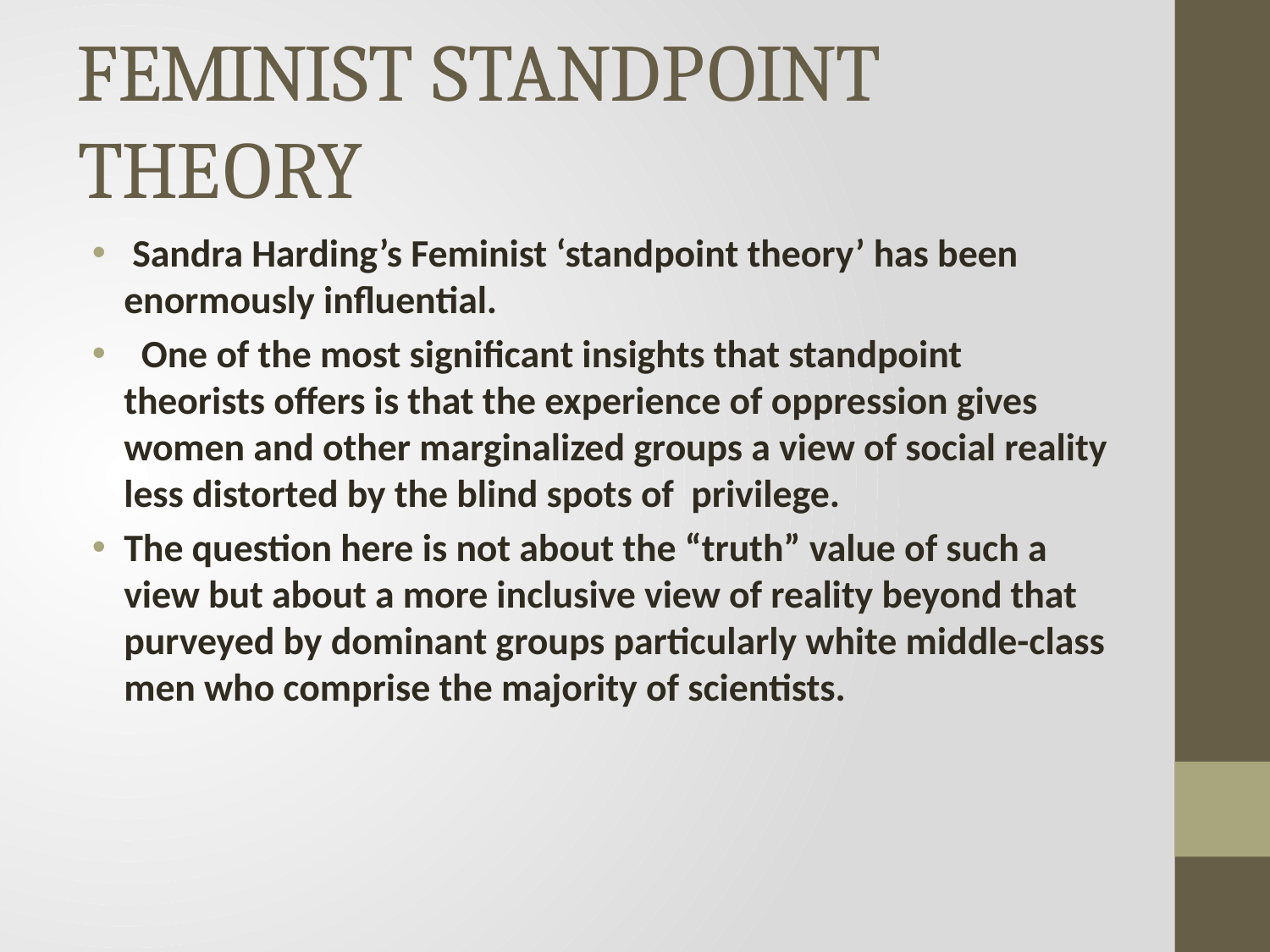

# FEMINIST STANDPOINT THEORY
 Sandra Harding’s Feminist ‘standpoint theory’ has been enormously influential.
  One of the most significant insights that standpoint theorists offers is that the experience of oppression gives women and other marginalized groups a view of social reality less distorted by the blind spots of  privilege.
The question here is not about the “truth” value of such a view but about a more inclusive view of reality beyond that purveyed by dominant groups particularly white middle-class men who comprise the majority of scientists.